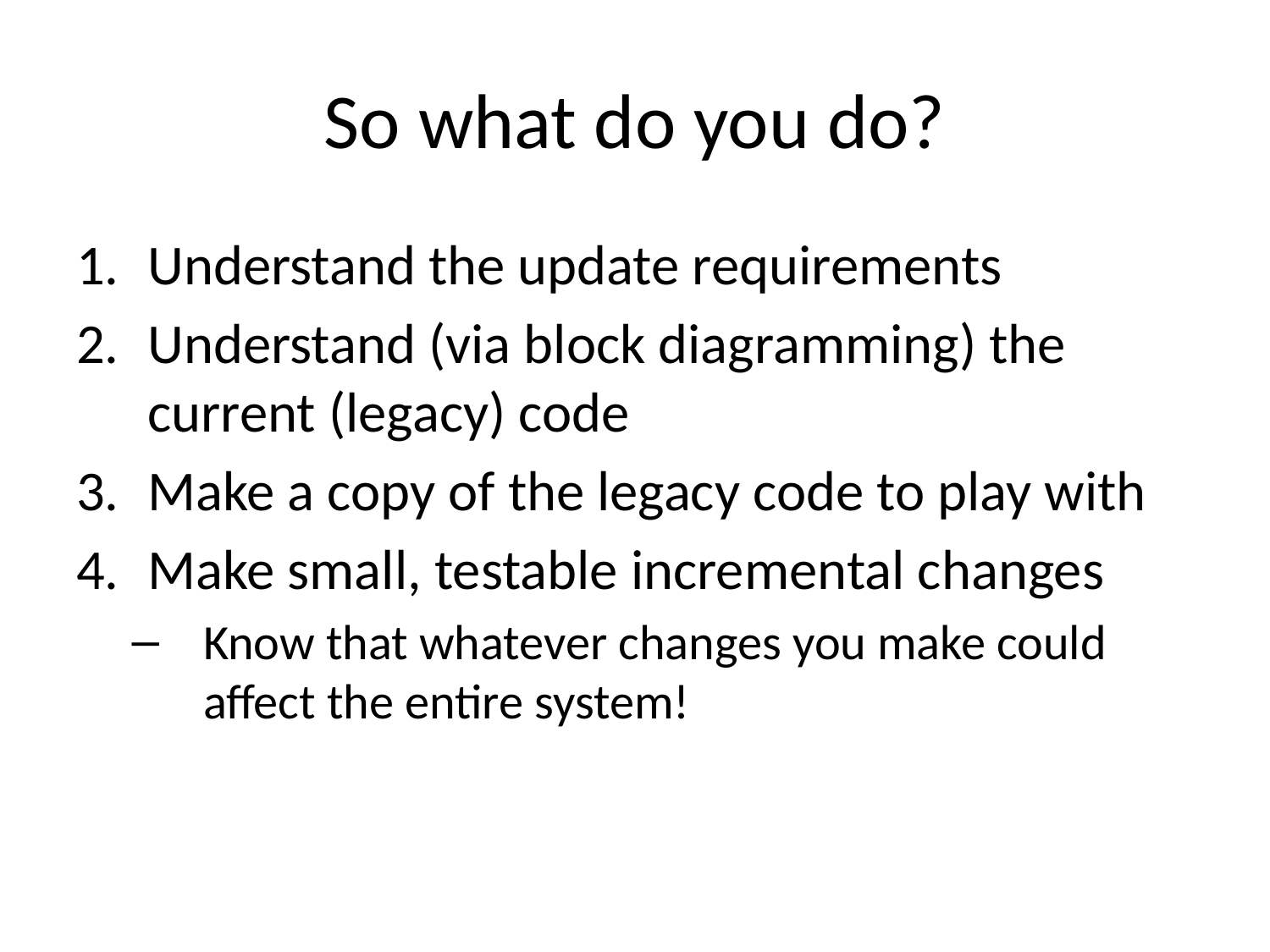

# So what do you do?
Understand the update requirements
Understand (via block diagramming) the current (legacy) code
Make a copy of the legacy code to play with
Make small, testable incremental changes
Know that whatever changes you make could affect the entire system!